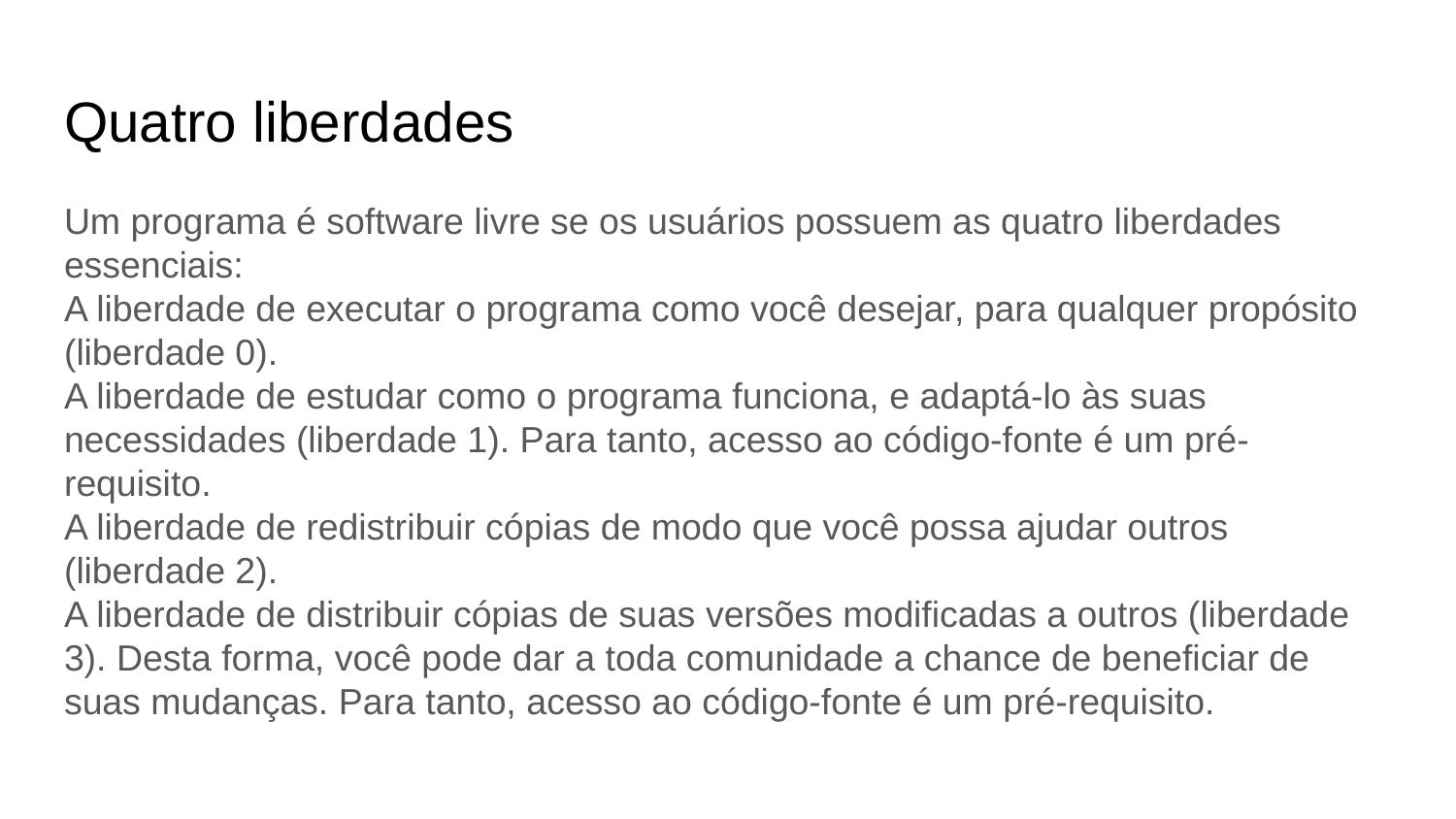

# Quatro liberdades
Um programa é software livre se os usuários possuem as quatro liberdades essenciais:
A liberdade de executar o programa como você desejar, para qualquer propósito (liberdade 0).
A liberdade de estudar como o programa funciona, e adaptá-lo às suas necessidades (liberdade 1). Para tanto, acesso ao código-fonte é um pré-requisito.
A liberdade de redistribuir cópias de modo que você possa ajudar outros (liberdade 2).
A liberdade de distribuir cópias de suas versões modificadas a outros (liberdade 3). Desta forma, você pode dar a toda comunidade a chance de beneficiar de suas mudanças. Para tanto, acesso ao código-fonte é um pré-requisito.